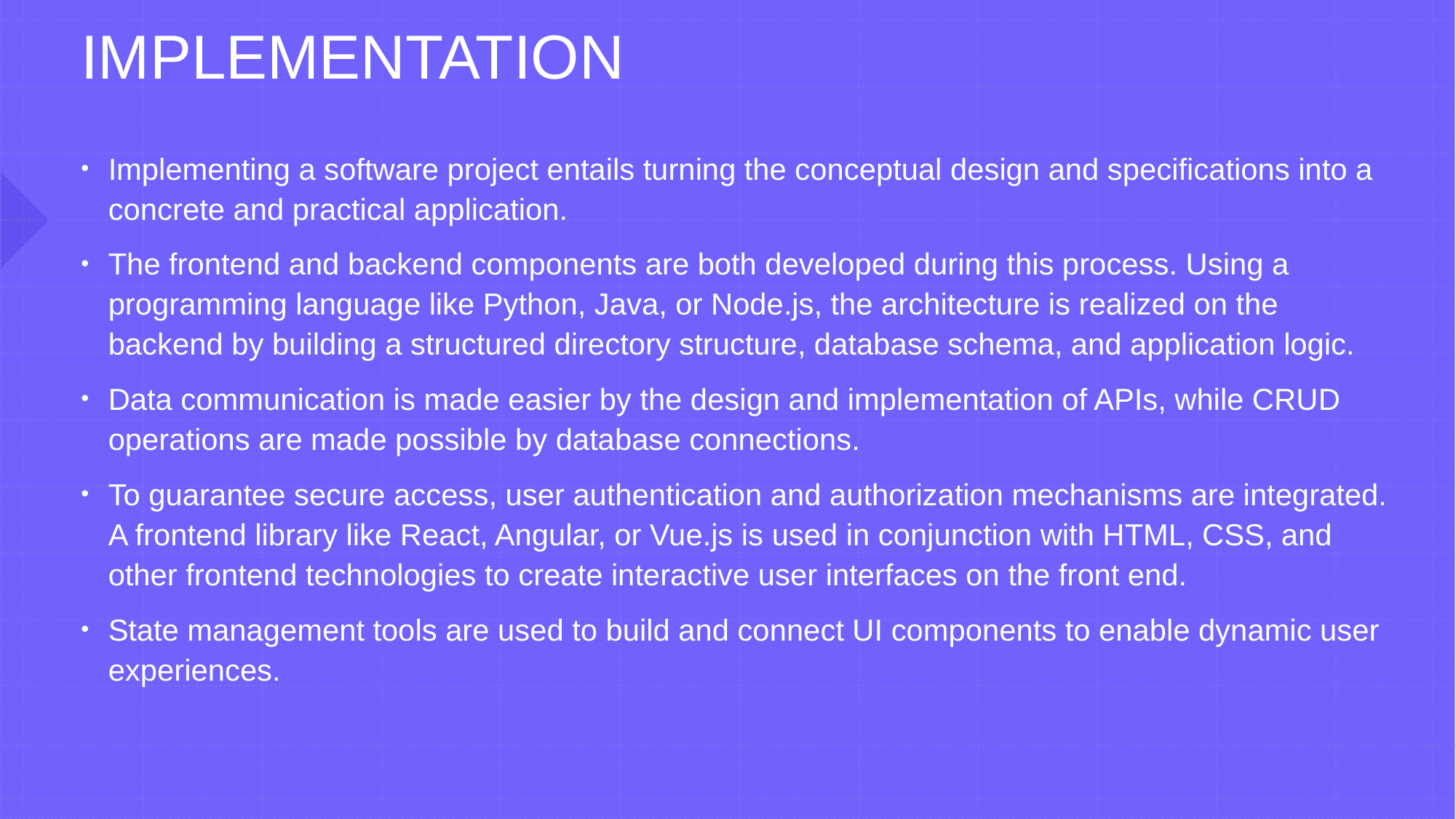

# IMPLEMENTATION
Implementing a software project entails turning the conceptual design and specifications into a concrete and practical application.
The frontend and backend components are both developed during this process. Using a programming language like Python, Java, or Node.js, the architecture is realized on the backend by building a structured directory structure, database schema, and application logic.
Data communication is made easier by the design and implementation of APIs, while CRUD operations are made possible by database connections.
To guarantee secure access, user authentication and authorization mechanisms are integrated. A frontend library like React, Angular, or Vue.js is used in conjunction with HTML, CSS, and other frontend technologies to create interactive user interfaces on the front end.
State management tools are used to build and connect UI components to enable dynamic user experiences.